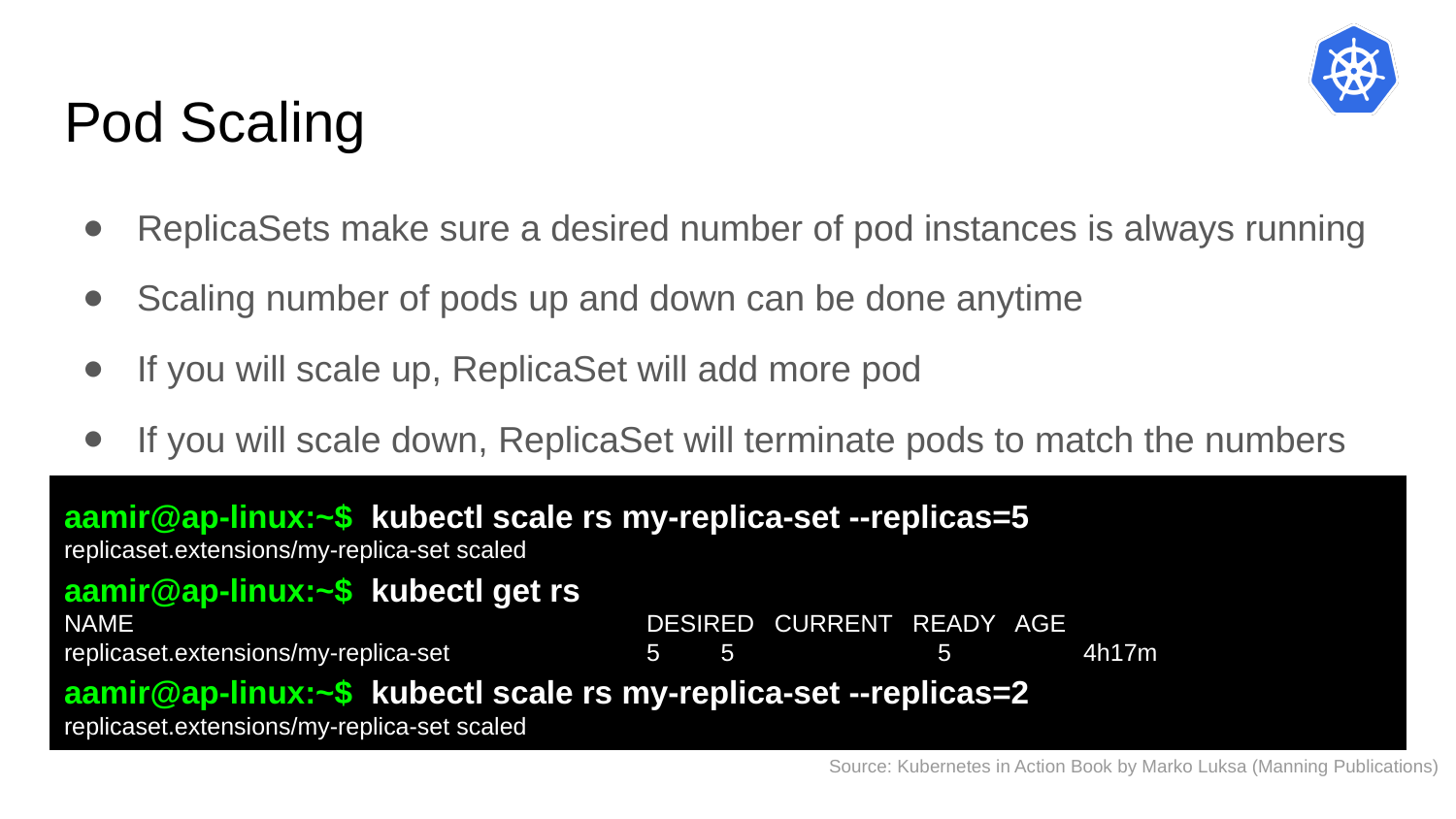

# Pod Scaling
ReplicaSets make sure a desired number of pod instances is always running
Scaling number of pods up and down can be done anytime
If you will scale up, ReplicaSet will add more pod
If you will scale down, ReplicaSet will terminate pods to match the numbers
aamir@ap-linux:~$  kubectl scale rs my-replica-set --replicas=5
replicaset.extensions/my-replica-set scaled
aamir@ap-linux:~$  kubectl get rs
NAME                                   		DESIRED   CURRENT   READY   AGE
replicaset.extensions/my-replica-set   		5         5         	5       	4h17m
aamir@ap-linux:~$  kubectl scale rs my-replica-set --replicas=2
replicaset.extensions/my-replica-set scaled